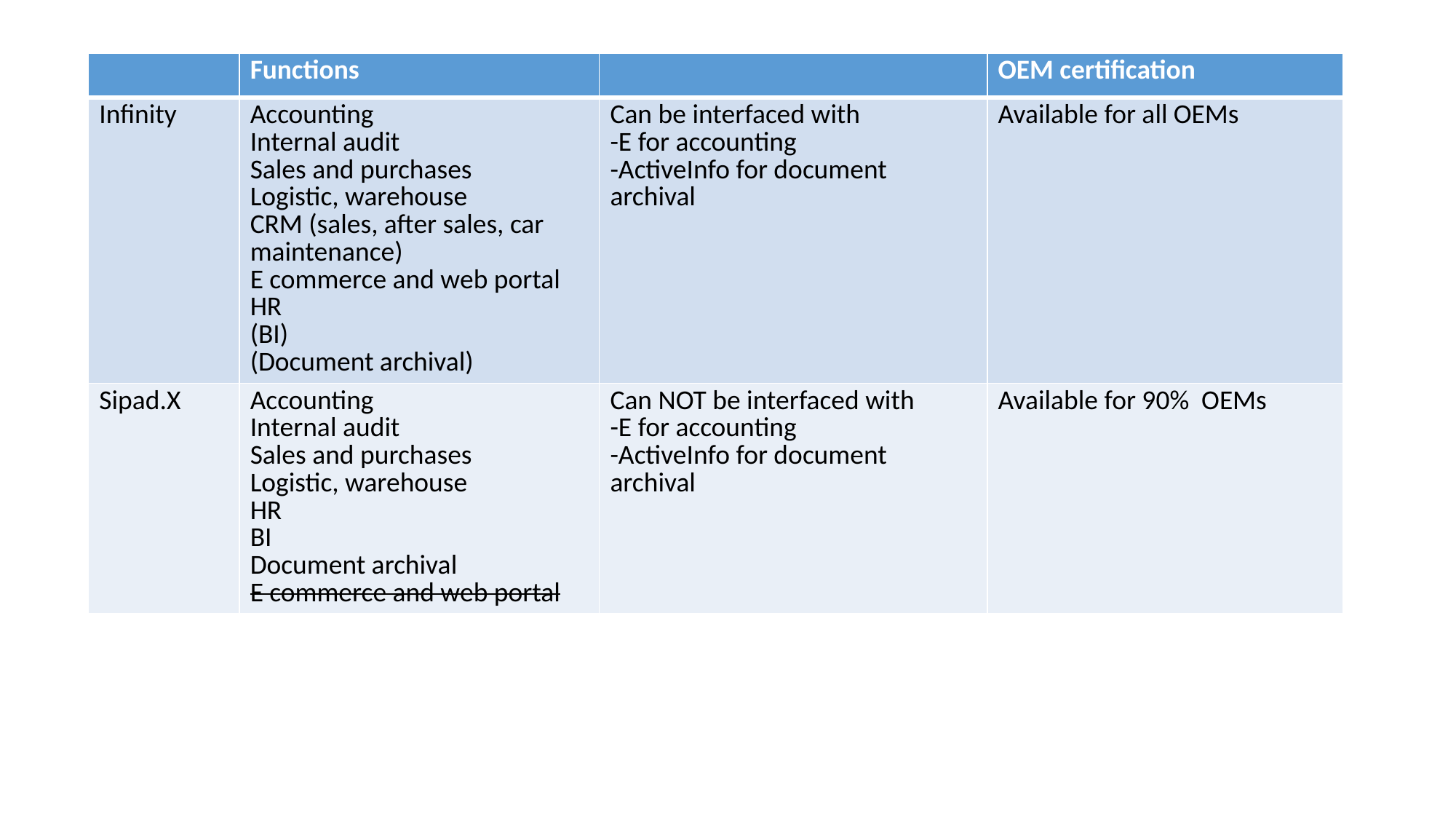

#
|  | Functions |  | OEM certification |
| --- | --- | --- | --- |
| Infinity | Accounting Internal audit Sales and purchases Logistic, warehouse CRM (sales, after sales, car maintenance) E commerce and web portal HR (BI) (Document archival) | Can be interfaced with -E for accounting -ActiveInfo for document archival | Available for all OEMs |
| Sipad.X | Accounting Internal audit Sales and purchases Logistic, warehouse HR BI Document archival E commerce and web portal | Can NOT be interfaced with -E for accounting -ActiveInfo for document archival | Available for 90% OEMs |